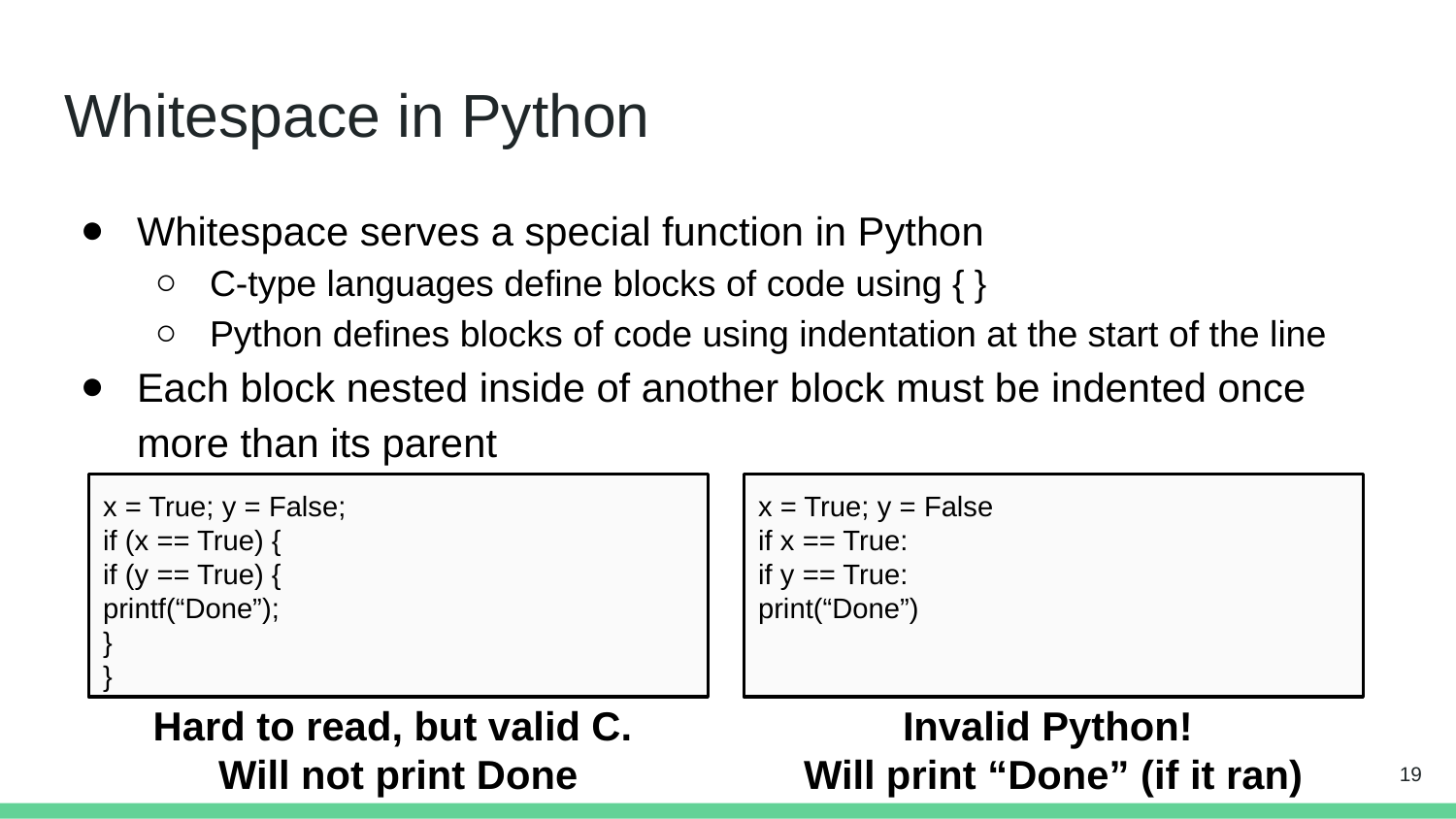

# Whitespace in Python
Whitespace serves a special function in Python
C-type languages define blocks of code using { }
Python defines blocks of code using indentation at the start of the line
Each block nested inside of another block must be indented once more than its parent
x = True; y = False;
if (x == True) {
if (y == True) {
printf(“Done”);
}
}

x = True; y = False
if x == True:
if y == True:
print(“Done”)

Hard to read, but valid C.
Will not print Done
Invalid Python!
Will print “Done” (if it ran)
19